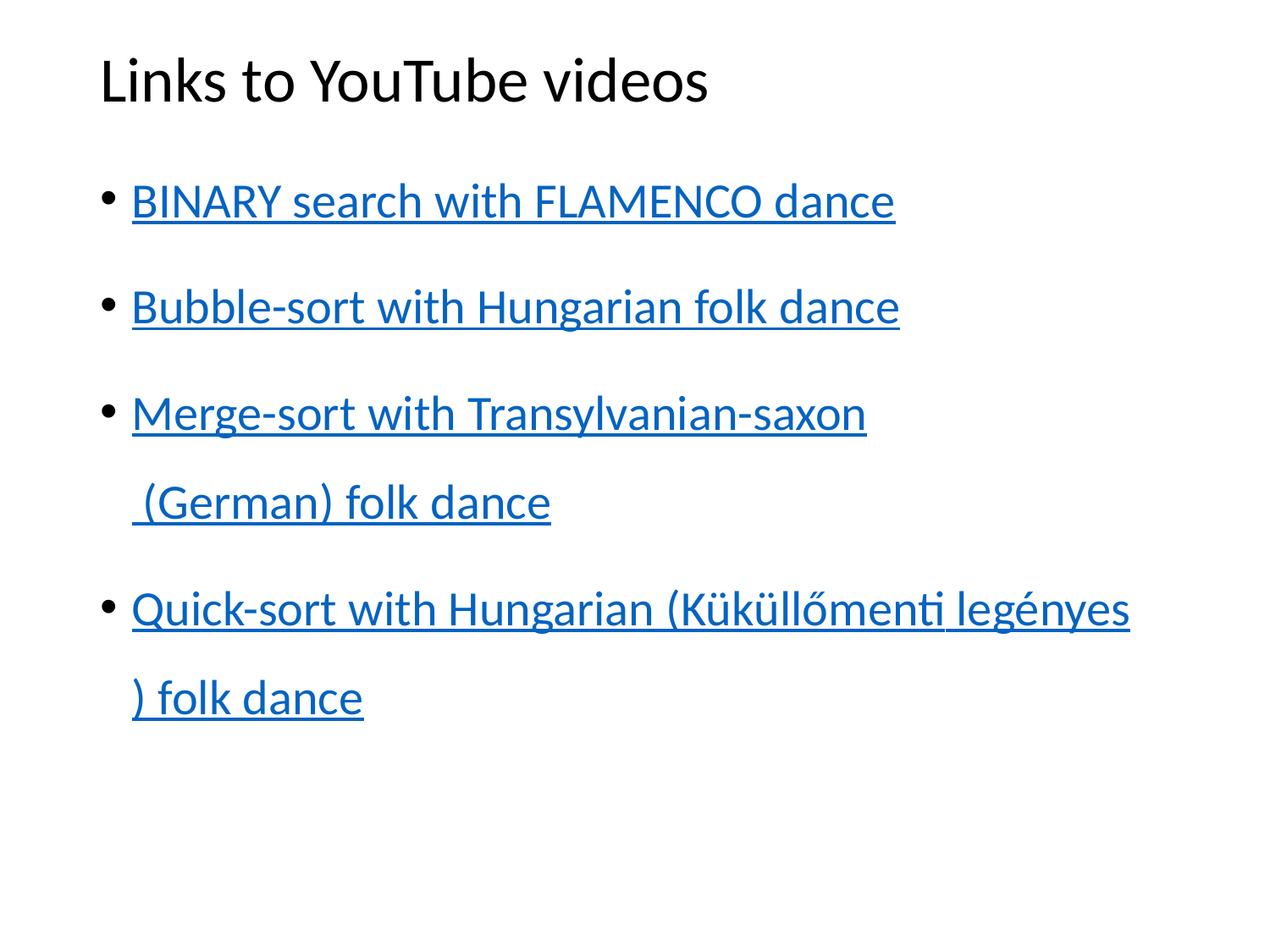

# Links to YouTube videos
BINARY search with FLAMENCO dance
Bubble-sort with Hungarian folk dance
Merge-sort with Transylvanian-saxon (German) folk dance
Quick-sort with Hungarian (Küküllőmenti legényes) folk dance